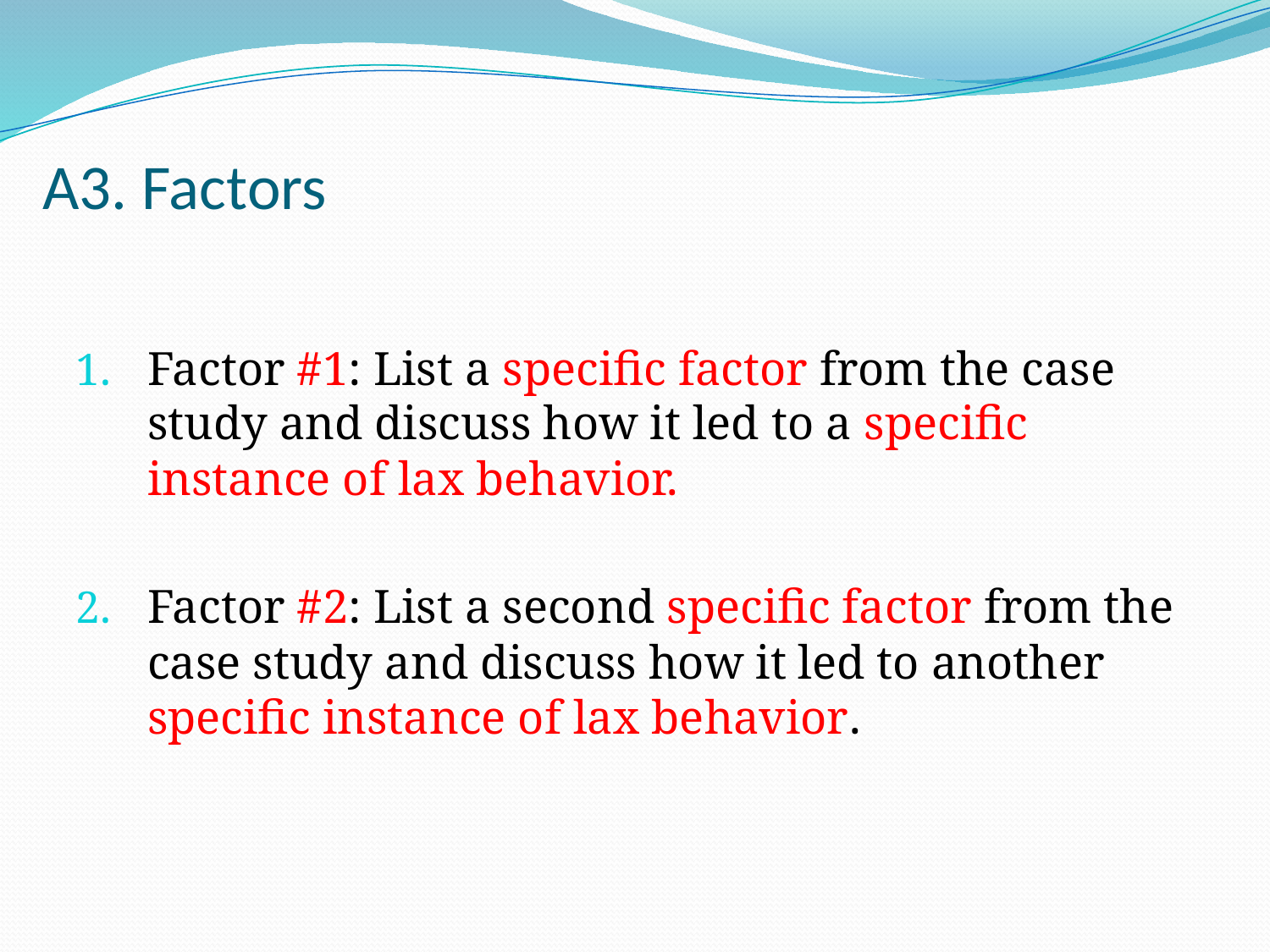

# A3. Factors

Factor #1: List a specific factor from the case study and discuss how it led to a specific instance of lax behavior.

Factor #2: List a second specific factor from the case study and discuss how it led to another specific instance of lax behavior.